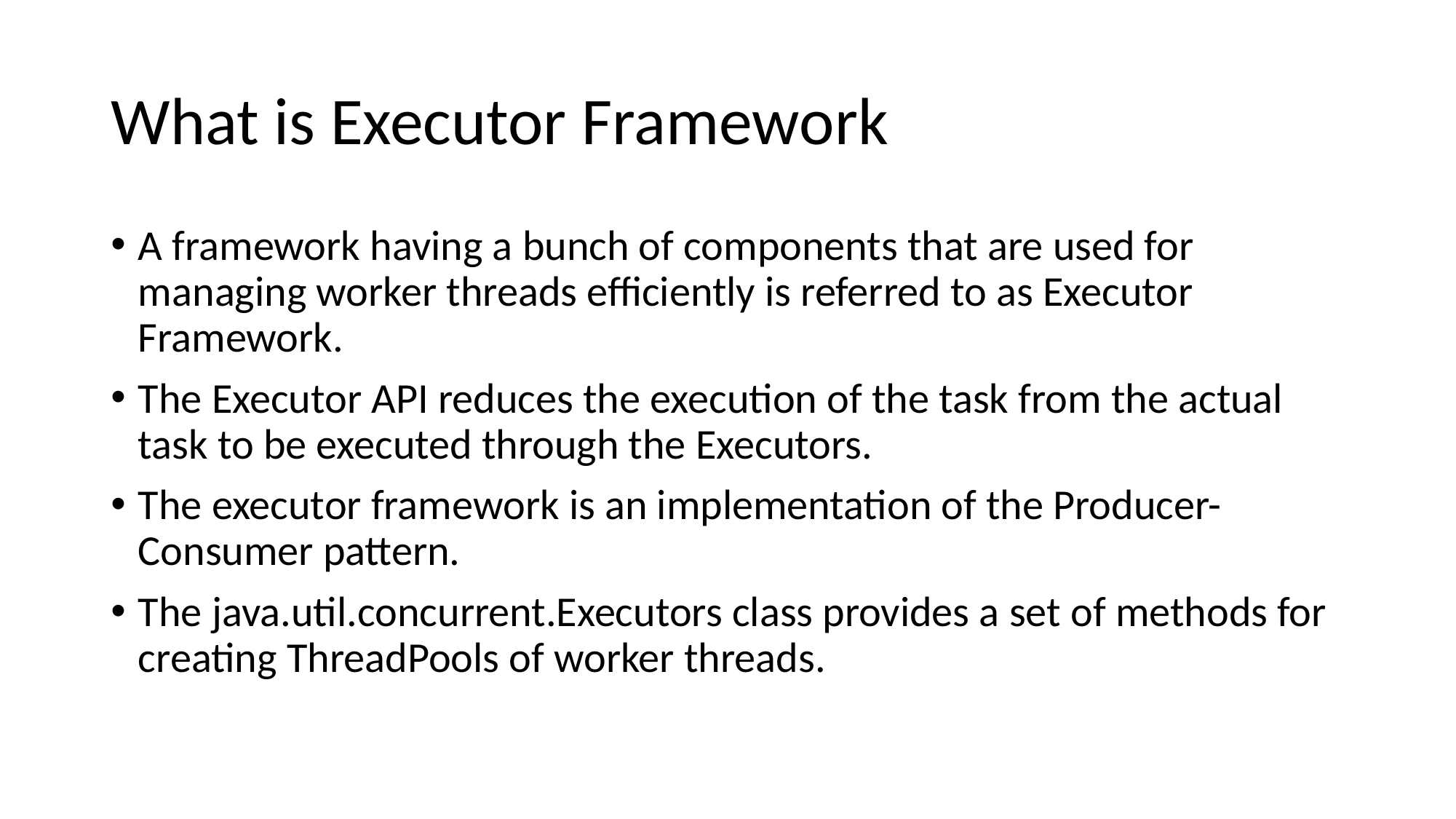

# What is Executor Framework
A framework having a bunch of components that are used for managing worker threads efficiently is referred to as Executor Framework.
The Executor API reduces the execution of the task from the actual task to be executed through the Executors.
The executor framework is an implementation of the Producer-Consumer pattern.
The java.util.concurrent.Executors class provides a set of methods for creating ThreadPools of worker threads.